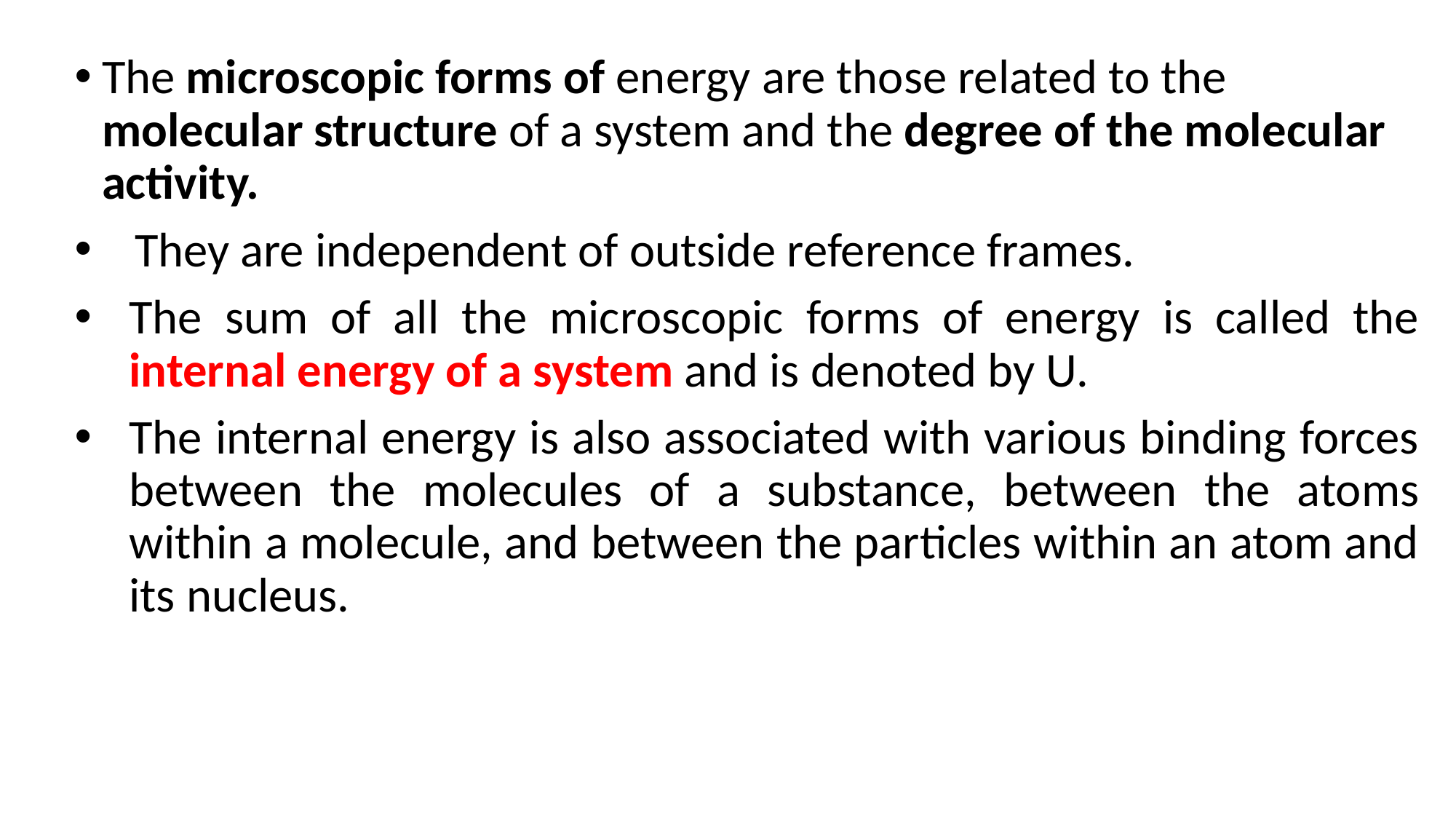

The microscopic forms of energy are those related to the molecular structure of a system and the degree of the molecular activity.
   They are independent of outside reference frames.
The sum of all the microscopic forms of energy is called the internal energy of a system and is denoted by U.
The internal energy is also associated with various binding forces between the molecules of a substance, between the atoms within a molecule, and between the particles within an atom and its nucleus.